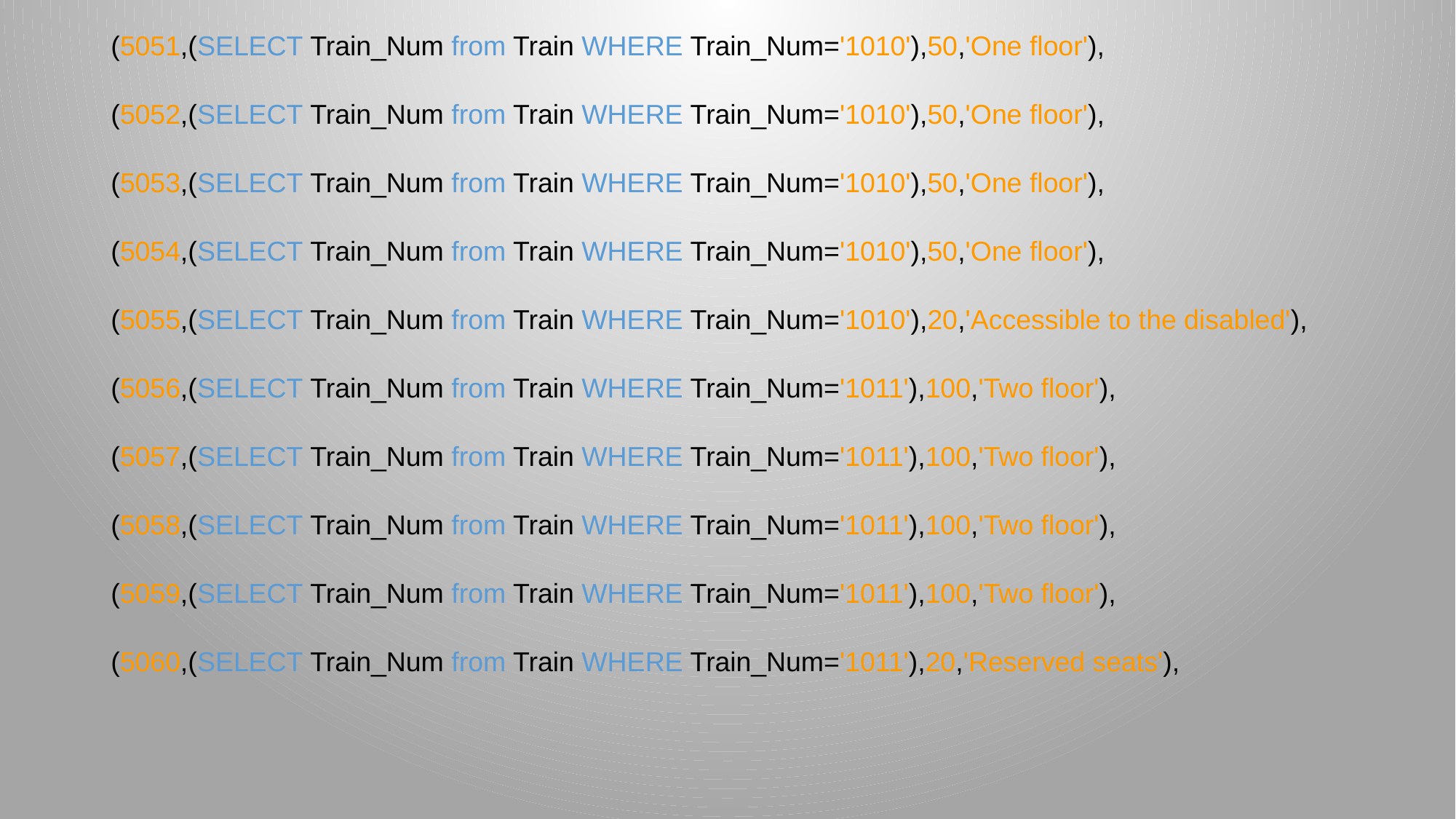

(5051,(SELECT Train_Num from Train WHERE Train_Num='1010'),50,'One floor'),
(5052,(SELECT Train_Num from Train WHERE Train_Num='1010'),50,'One floor'),
(5053,(SELECT Train_Num from Train WHERE Train_Num='1010'),50,'One floor'),
(5054,(SELECT Train_Num from Train WHERE Train_Num='1010'),50,'One floor'),
(5055,(SELECT Train_Num from Train WHERE Train_Num='1010'),20,'Accessible to the disabled'),
(5056,(SELECT Train_Num from Train WHERE Train_Num='1011'),100,'Two floor'),
(5057,(SELECT Train_Num from Train WHERE Train_Num='1011'),100,'Two floor'),
(5058,(SELECT Train_Num from Train WHERE Train_Num='1011'),100,'Two floor'),
(5059,(SELECT Train_Num from Train WHERE Train_Num='1011'),100,'Two floor'),
(5060,(SELECT Train_Num from Train WHERE Train_Num='1011'),20,'Reserved seats'),